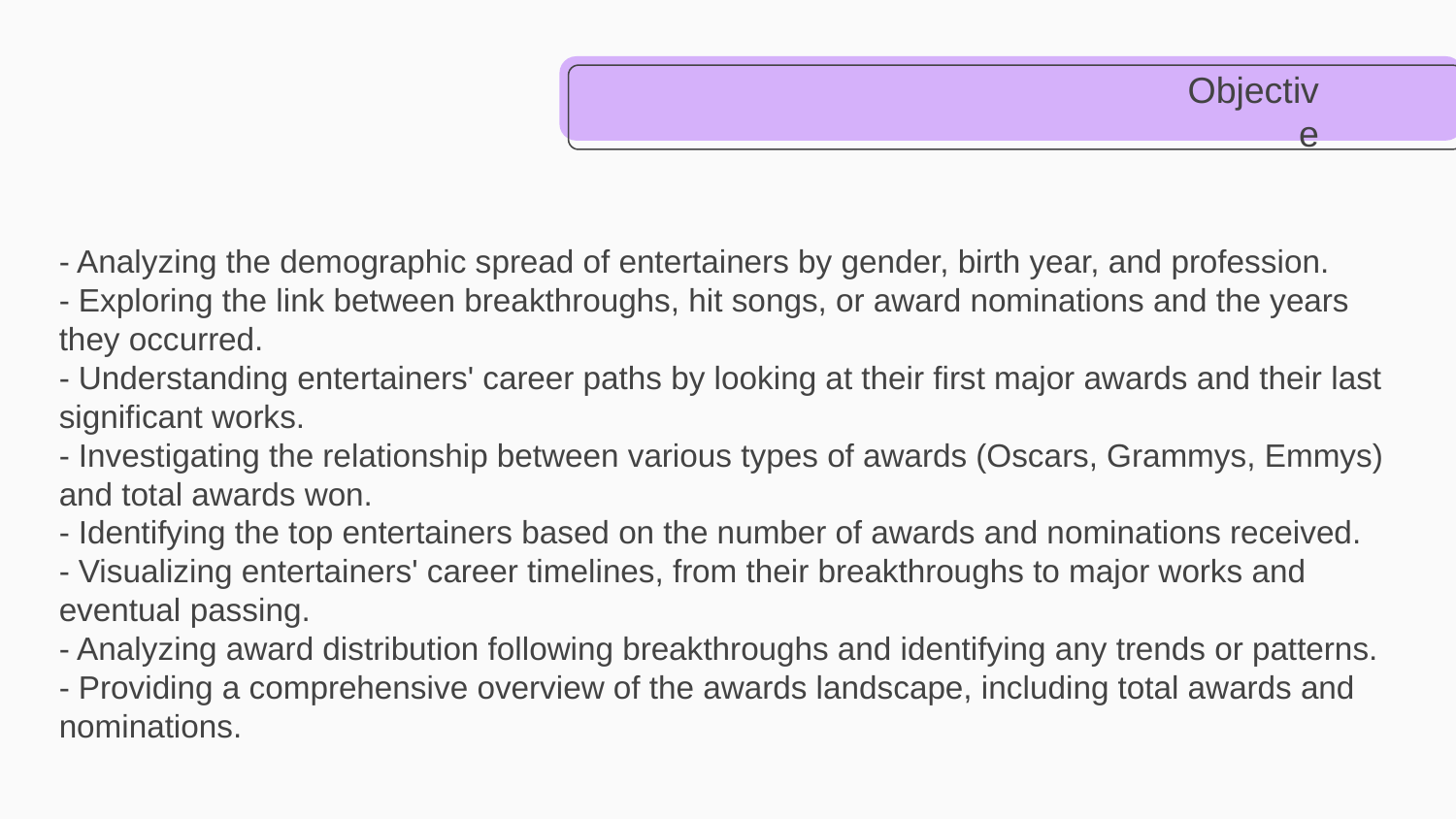

Objective

- Analyzing the demographic spread of entertainers by gender, birth year, and profession.
- Exploring the link between breakthroughs, hit songs, or award nominations and the years they occurred.
- Understanding entertainers' career paths by looking at their first major awards and their last significant works.
- Investigating the relationship between various types of awards (Oscars, Grammys, Emmys) and total awards won.
- Identifying the top entertainers based on the number of awards and nominations received.
- Visualizing entertainers' career timelines, from their breakthroughs to major works and eventual passing.
- Analyzing award distribution following breakthroughs and identifying any trends or patterns.
- Providing a comprehensive overview of the awards landscape, including total awards and nominations.